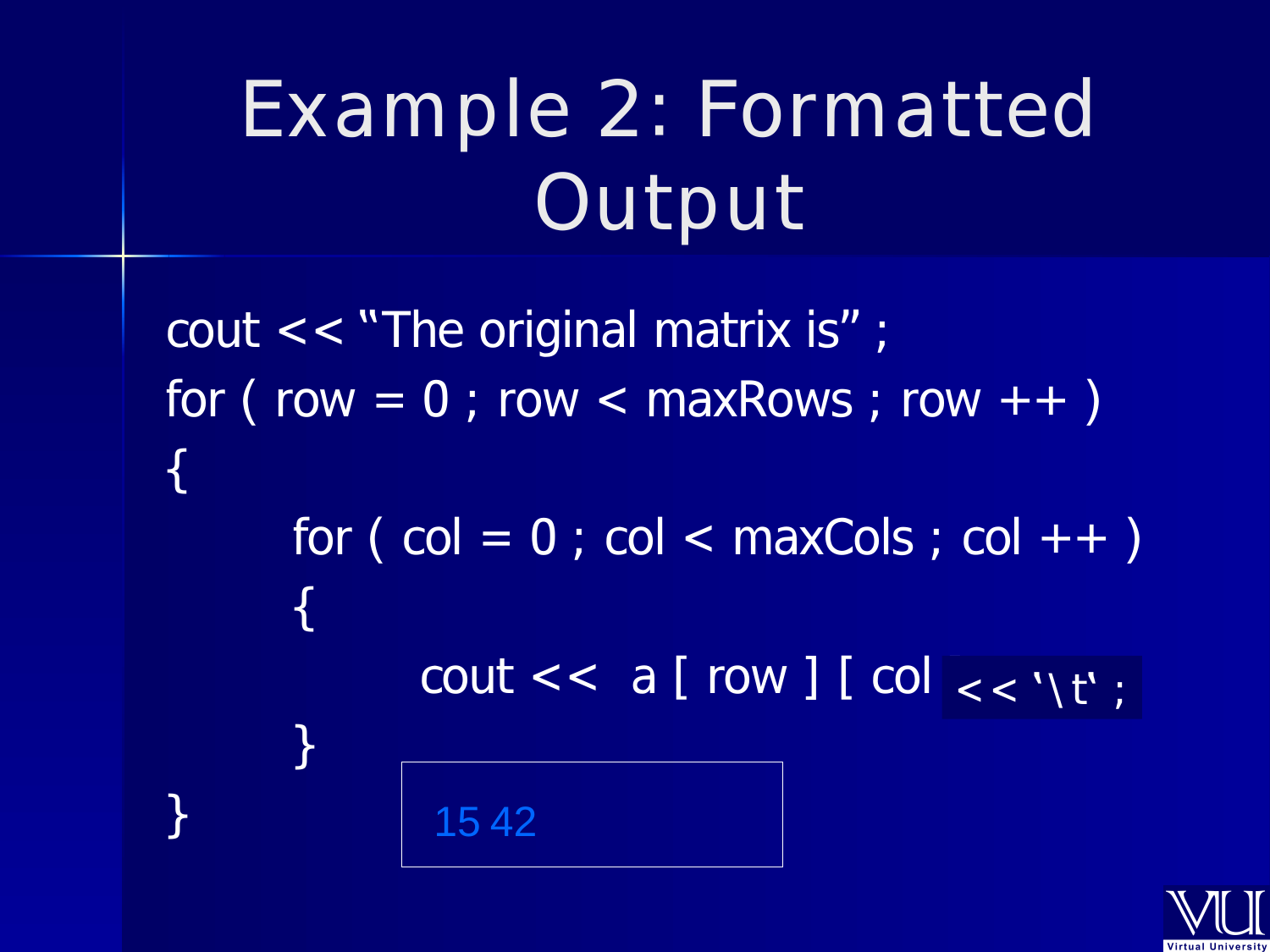

# Example 2: Formatted Output
	cout << “The original matrix is” ;
	for ( row = 0 ; row < maxRows ; row ++ )
	{
		for ( col = 0 ; col < maxCols ; col ++ )
		{
			cout <<  a [ row ] [ col ]  ;
		}
	}
<< ‘\t‘ ;

15
42